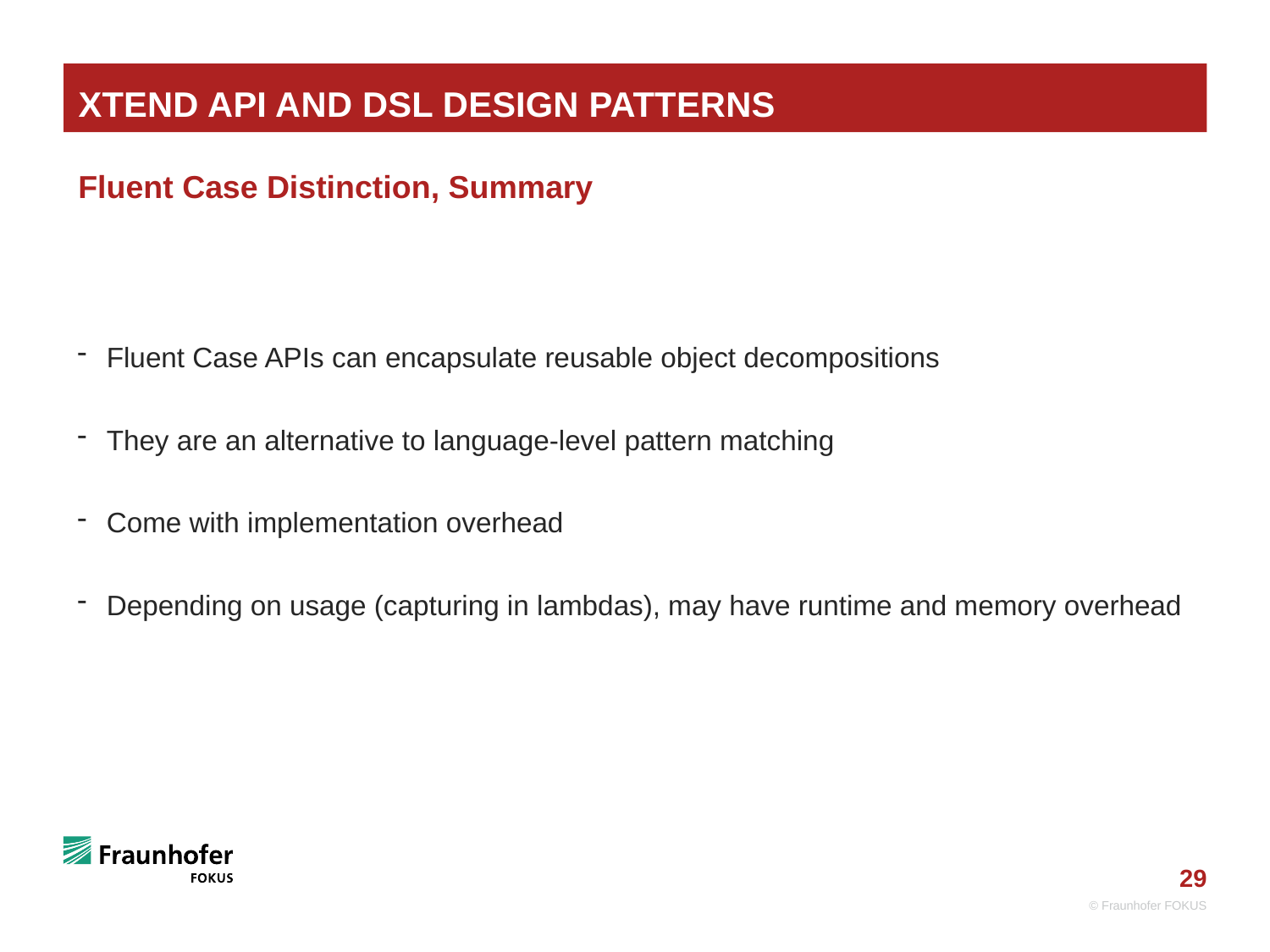

# Xtend API and DSL Design Patterns
Fluent Case Distinction, Summary

Fluent Case APIs can encapsulate reusable object decompositions

They are an alternative to language-level pattern matching

Come with implementation overhead

Depending on usage (capturing in lambdas), may have runtime and memory overhead
© Fraunhofer FOKUS